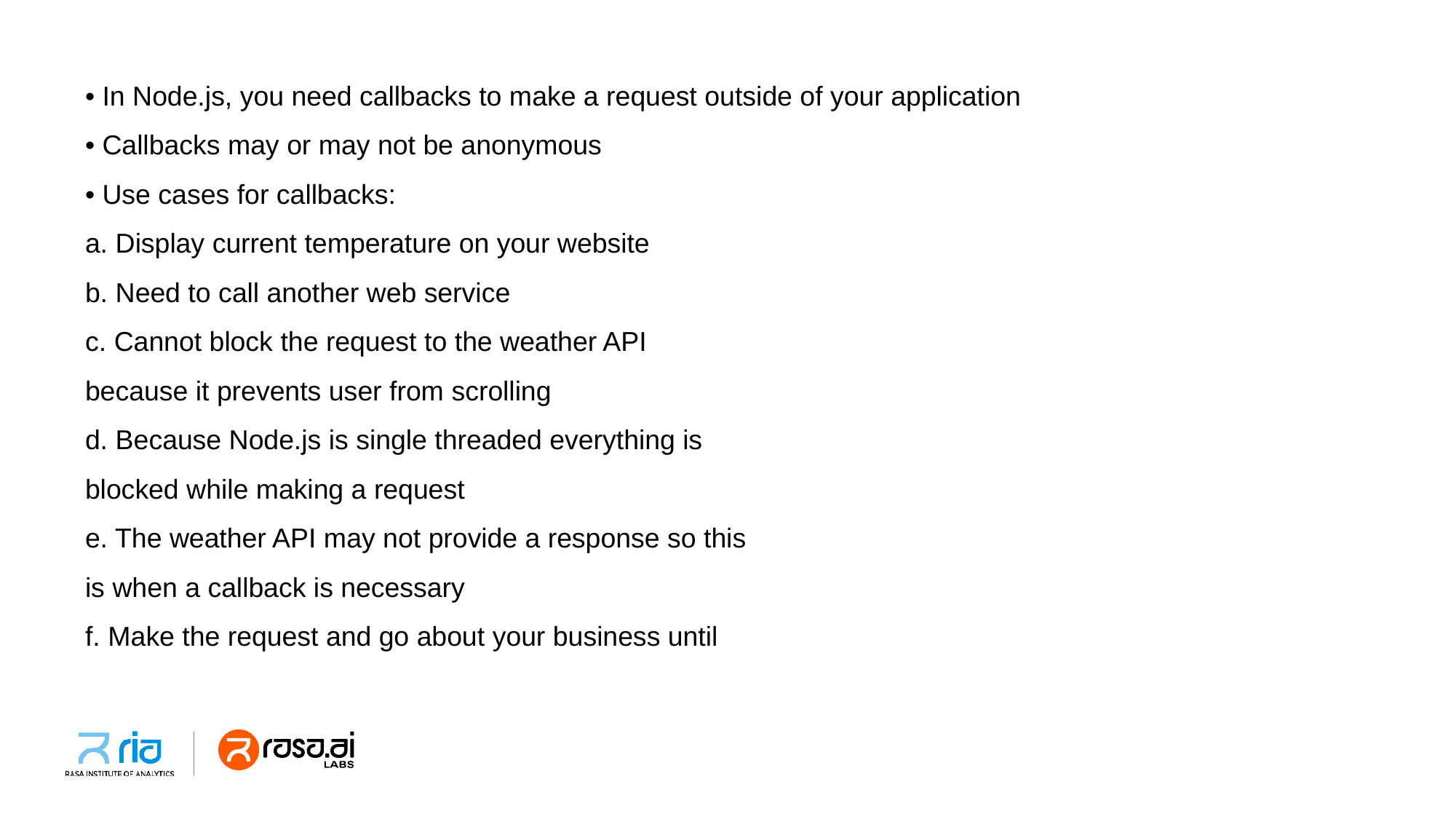

• In Node.js, you need callbacks to make a request outside of your application
• Callbacks may or may not be anonymous
• Use cases for callbacks:
a. Display current temperature on your website
b. Need to call another web service
c. Cannot block the request to the weather API
because it prevents user from scrolling
d. Because Node.js is single threaded everything is
blocked while making a request
e. The weather API may not provide a response so this
is when a callback is necessary
f. Make the request and go about your business until